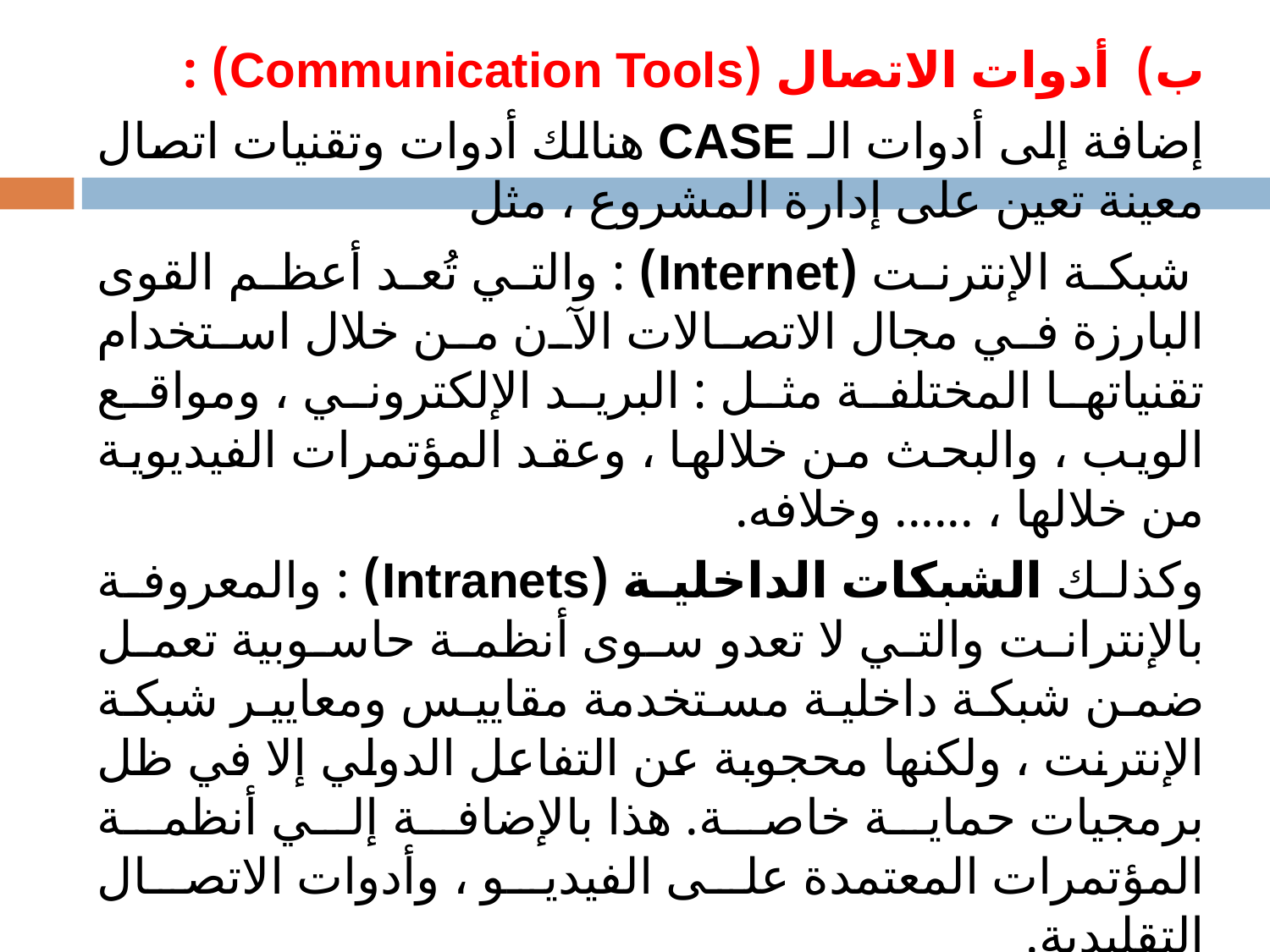

# ب)  أدوات الاتصال (Communication Tools) :
إضافة إلى أدوات الـ CASE هنالك أدوات وتقنيات اتصال معينة تعين على إدارة المشروع ، مثل
 شبكة الإنترنت (Internet) : والتي تُعد أعظم القوى البارزة في مجال الاتصالات الآن من خلال استخدام تقنياتها المختلفة مثل : البريد الإلكتروني ، ومواقع الويب ، والبحث من خلالها ، وعقد المؤتمرات الفيديوية من خلالها ، ...... وخلافه.
وكذلك الشبكات الداخلية (Intranets) : والمعروفة بالإنترانت والتي لا تعدو سوى أنظمة حاسوبية تعمل ضمن شبكة داخلية مستخدمة مقاييس ومعايير شبكة الإنترنت ، ولكنها محجوبة عن التفاعل الدولي إلا في ظل برمجيات حماية خاصة. هذا بالإضافة إلي أنظمة المؤتمرات المعتمدة على الفيديو ، وأدوات الاتصال التقليدية.